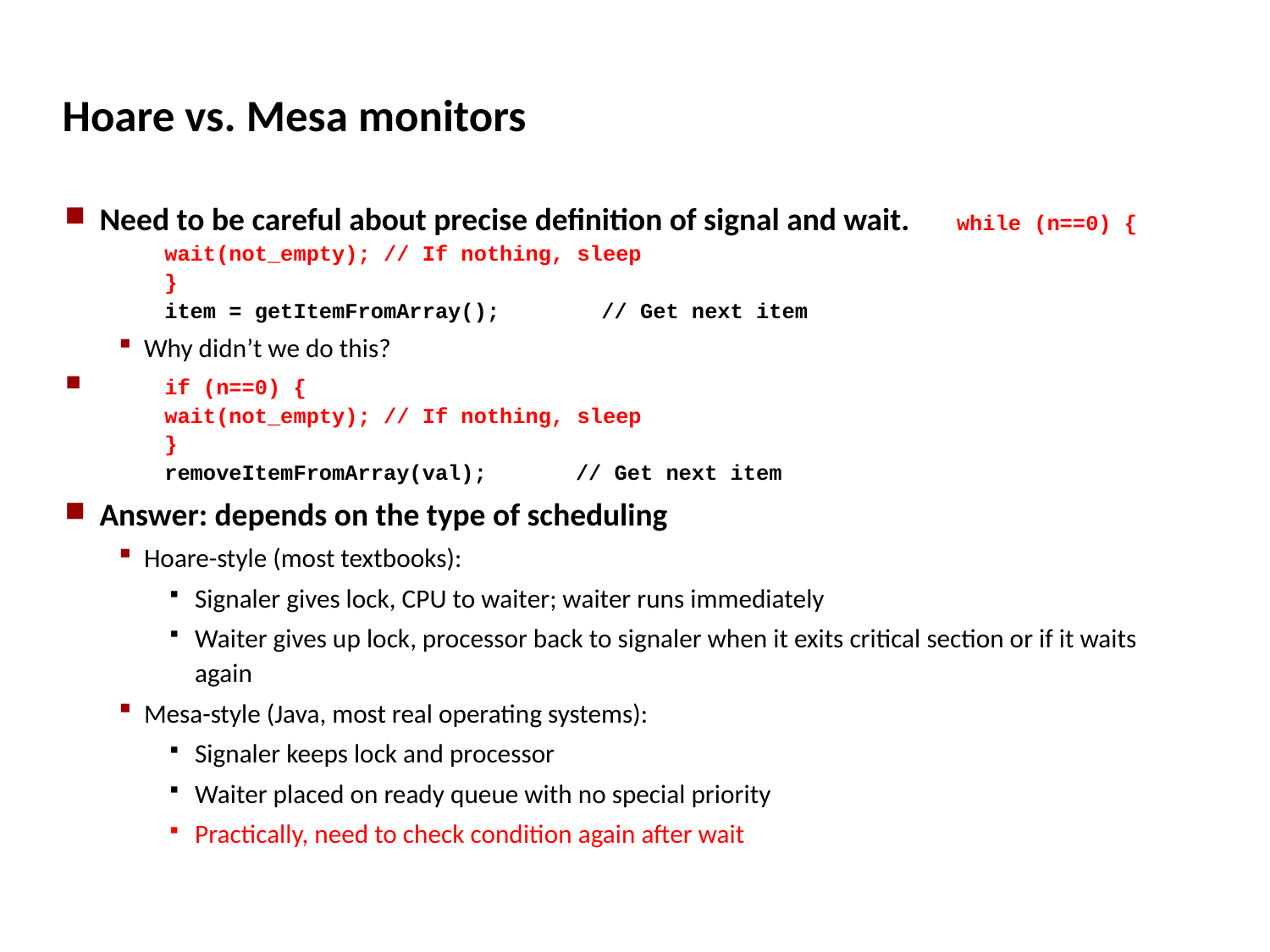

# Hoare vs. Mesa monitors
Need to be careful about precise definition of signal and wait. 			while (n==0) {
			wait(not_empty); // If nothing, sleep
		}
		item = getItemFromArray();	  // Get next item
Why didn’t we do this?
			if (n==0) {
			wait(not_empty); // If nothing, sleep
		}
		removeItemFromArray(val);	// Get next item
Answer: depends on the type of scheduling
Hoare-style (most textbooks):
Signaler gives lock, CPU to waiter; waiter runs immediately
Waiter gives up lock, processor back to signaler when it exits critical section or if it waits again
Mesa-style (Java, most real operating systems):
Signaler keeps lock and processor
Waiter placed on ready queue with no special priority
Practically, need to check condition again after wait